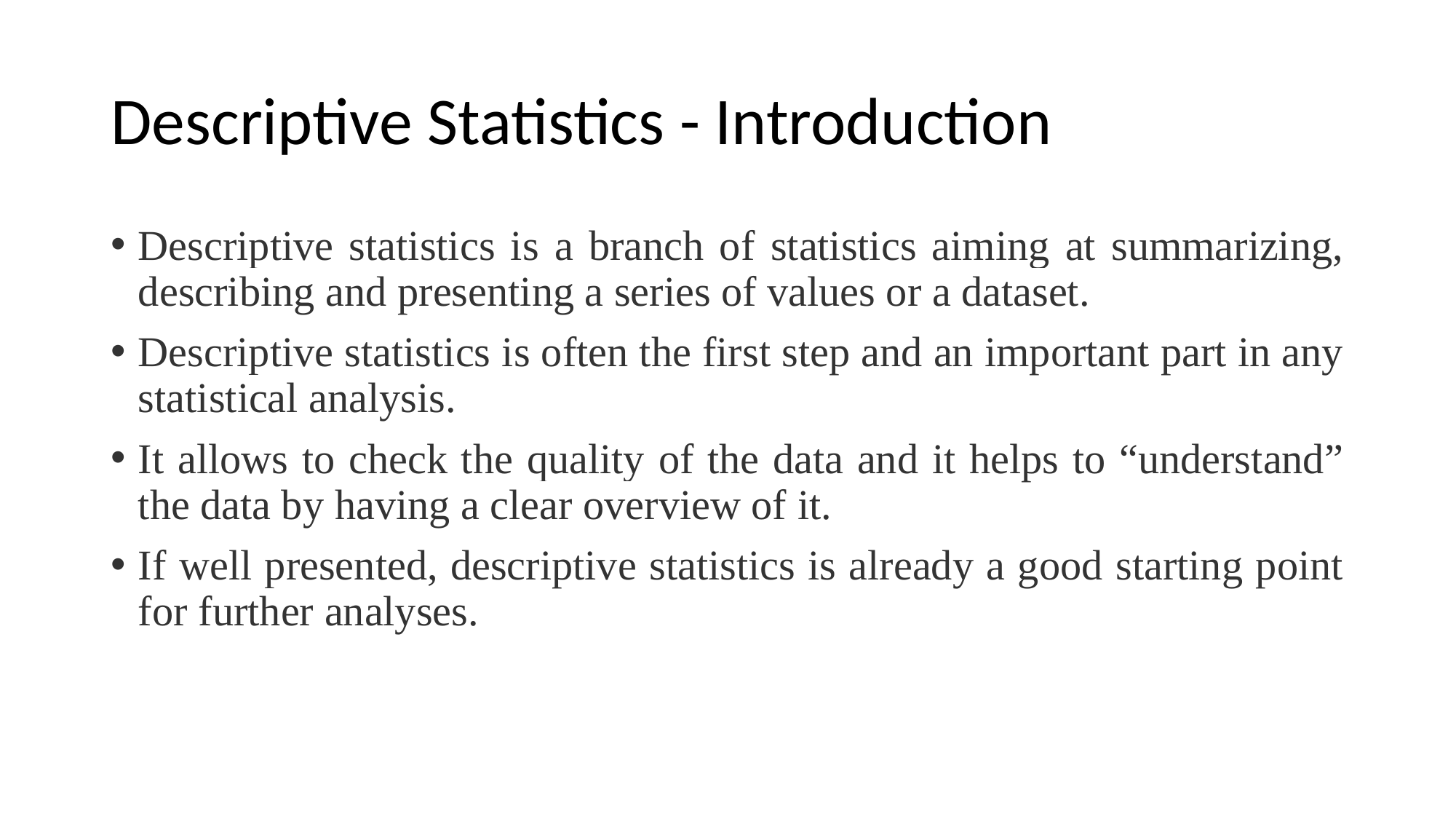

# Descriptive Statistics - Introduction
Descriptive statistics is a branch of statistics aiming at summarizing, describing and presenting a series of values or a dataset.
Descriptive statistics is often the first step and an important part in any statistical analysis.
It allows to check the quality of the data and it helps to “understand” the data by having a clear overview of it.
If well presented, descriptive statistics is already a good starting point for further analyses.